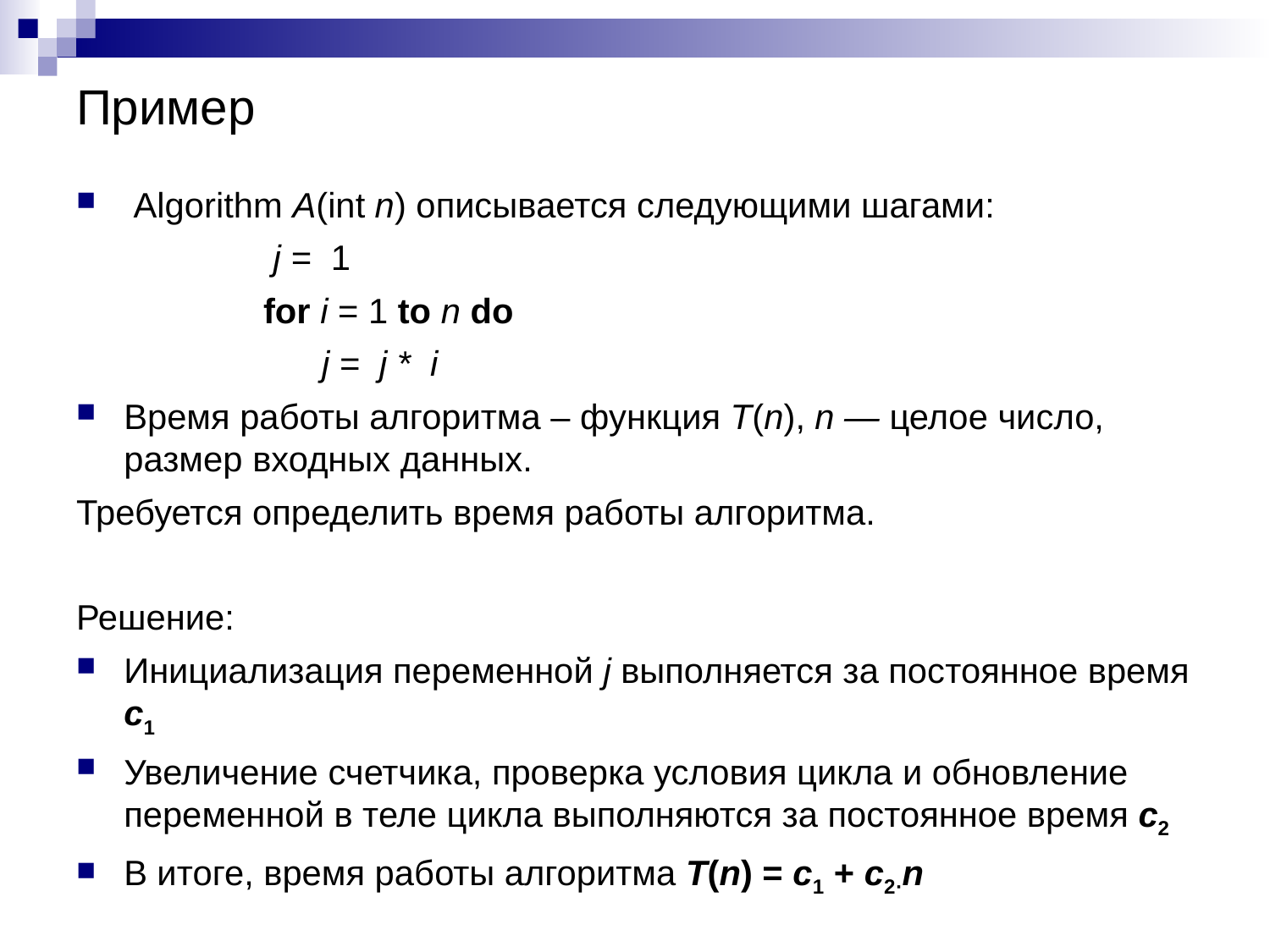

# Пример
 Algorithm A(int n) описывается следующими шагами:
 j =  1
for i = 1 to n do
      j =  j *  i
Время работы алгоритма – функция T(n), n — целое число, размер входных данных.
Требуется определить время работы алгоритма.

Решение:
Инициализация переменной j выполняется за постоянное время c1
Увеличение счетчика, проверка условия цикла и обновление переменной в теле цикла выполняются за постоянное время c2
В итоге, время работы алгоритма T(n) = c1 + c2·n